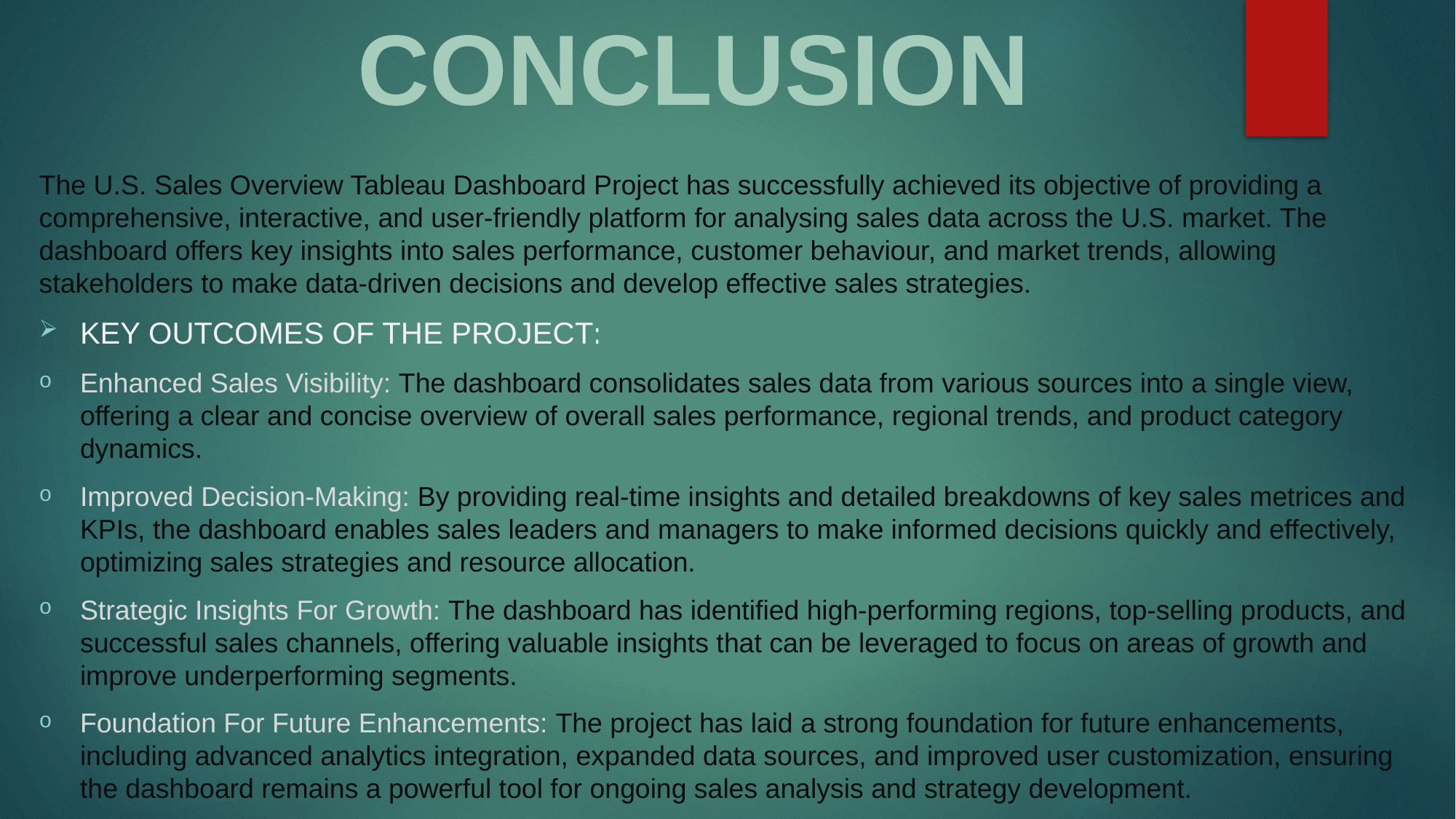

# CONCLUSION
The U.S. Sales Overview Tableau Dashboard Project has successfully achieved its objective of providing a comprehensive, interactive, and user-friendly platform for analysing sales data across the U.S. market. The dashboard offers key insights into sales performance, customer behaviour, and market trends, allowing stakeholders to make data-driven decisions and develop effective sales strategies.
KEY OUTCOMES OF THE PROJECT:
Enhanced Sales Visibility: The dashboard consolidates sales data from various sources into a single view, offering a clear and concise overview of overall sales performance, regional trends, and product category dynamics.
Improved Decision-Making: By providing real-time insights and detailed breakdowns of key sales metrices and KPIs, the dashboard enables sales leaders and managers to make informed decisions quickly and effectively, optimizing sales strategies and resource allocation.
Strategic Insights For Growth: The dashboard has identified high-performing regions, top-selling products, and successful sales channels, offering valuable insights that can be leveraged to focus on areas of growth and improve underperforming segments.
Foundation For Future Enhancements: The project has laid a strong foundation for future enhancements, including advanced analytics integration, expanded data sources, and improved user customization, ensuring the dashboard remains a powerful tool for ongoing sales analysis and strategy development.